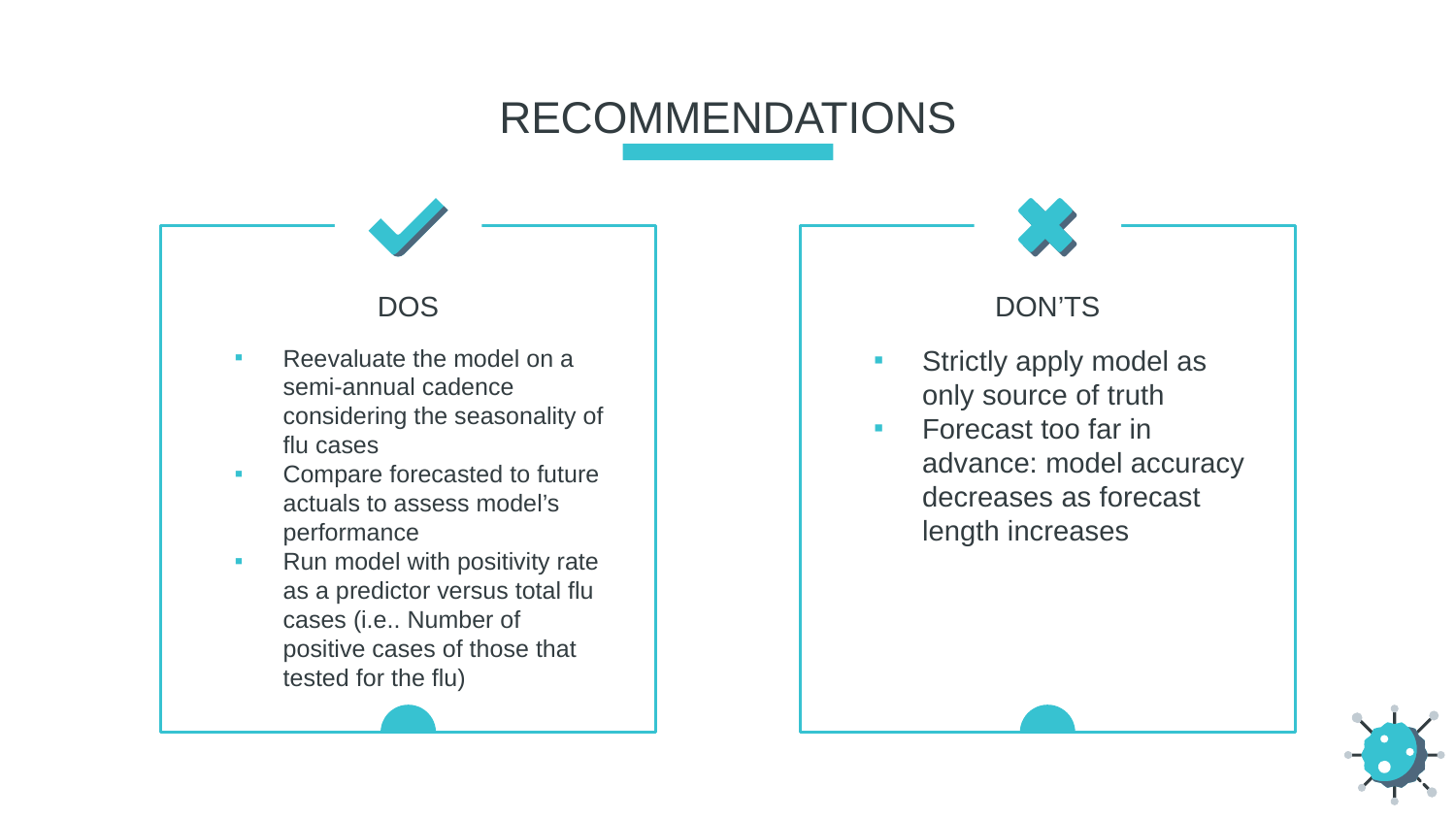

# RECOMMENDATIONS

DOS
DON’TS
Reevaluate the model on a semi-annual cadence considering the seasonality of flu cases
Compare forecasted to future actuals to assess model’s performance
Run model with positivity rate as a predictor versus total flu cases (i.e.. Number of positive cases of those that tested for the flu)
Strictly apply model as only source of truth
Forecast too far in advance: model accuracy decreases as forecast length increases